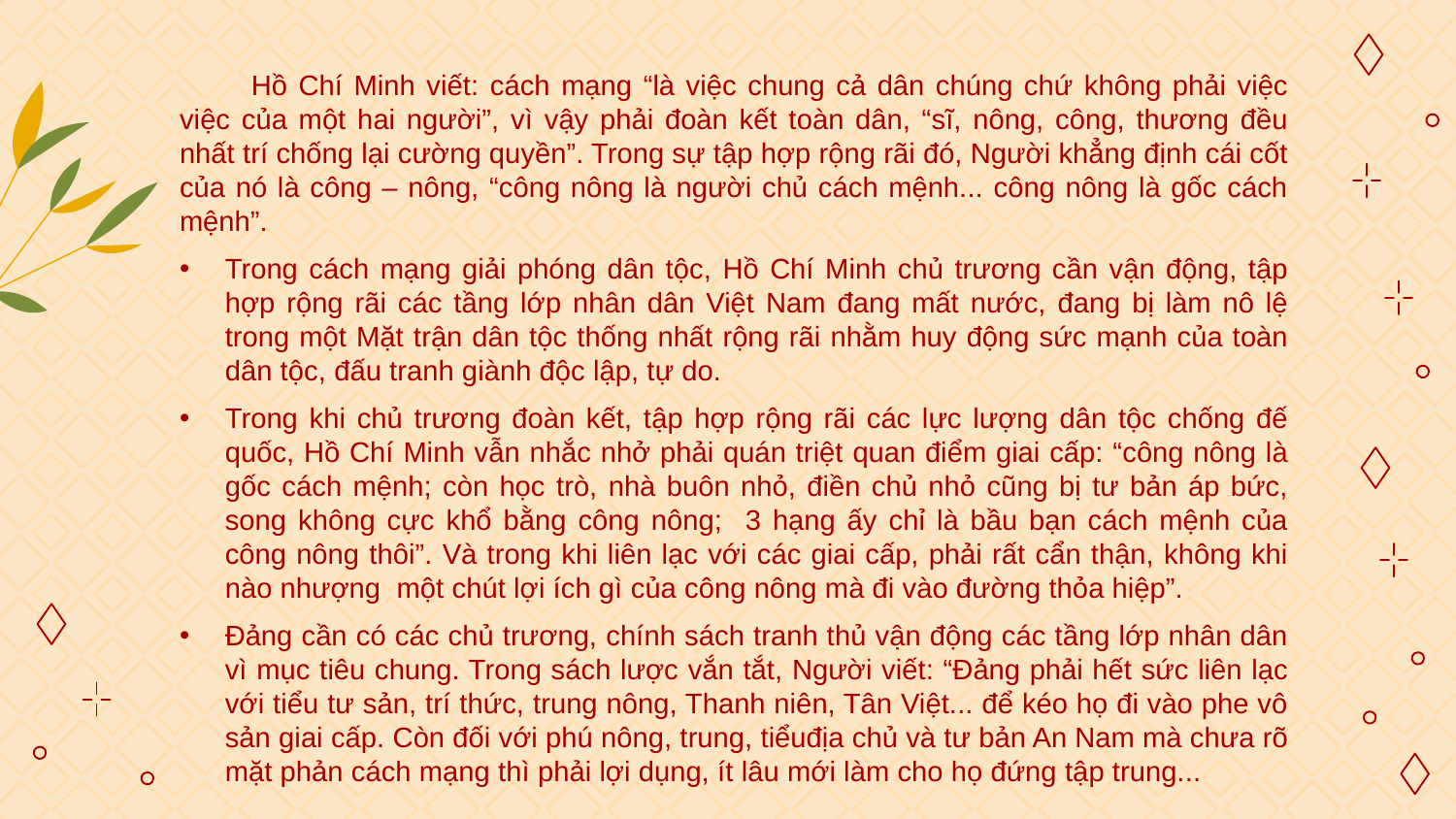

Hồ Chí Minh viết: cách mạng “là việc chung cả dân chúng chứ không phải việc việc của một hai người”, vì vậy phải đoàn kết toàn dân, “sĩ, nông, công, thương đều nhất trí chống lại cường quyền”. Trong sự tập hợp rộng rãi đó, Người khẳng định cái cốt của nó là công – nông, “công nông là người chủ cách mệnh... công nông là gốc cách mệnh”.
Trong cách mạng giải phóng dân tộc, Hồ Chí Minh chủ trương cần vận động, tập hợp rộng rãi các tầng lớp nhân dân Việt Nam đang mất nước, đang bị làm nô lệ trong một Mặt trận dân tộc thống nhất rộng rãi nhằm huy động sức mạnh của toàn dân tộc, đấu tranh giành độc lập, tự do.
Trong khi chủ trương đoàn kết, tập hợp rộng rãi các lực lượng dân tộc chống đế quốc, Hồ Chí Minh vẫn nhắc nhở phải quán triệt quan điểm giai cấp: “công nông là gốc cách mệnh; còn học trò, nhà buôn nhỏ, điền chủ nhỏ cũng bị tư bản áp bức, song không cực khổ bằng công nông;  3 hạng ấy chỉ là bầu bạn cách mệnh của công nông thôi”. Và trong khi liên lạc với các giai cấp, phải rất cẩn thận, không khi nào nhượng  một chút lợi ích gì của công nông mà đi vào đường thỏa hiệp”.
Đảng cần có các chủ trương, chính sách tranh thủ vận động các tầng lớp nhân dân vì mục tiêu chung. Trong sách lược vắn tắt, Người viết: “Đảng phải hết sức liên lạc với tiểu tư sản, trí thức, trung nông, Thanh niên, Tân Việt... để kéo họ đi vào phe vô sản giai cấp. Còn đối với phú nông, trung, tiểuđịa chủ và tư bản An Nam mà chưa rõ mặt phản cách mạng thì phải lợi dụng, ít lâu mới làm cho họ đứng tập trung...